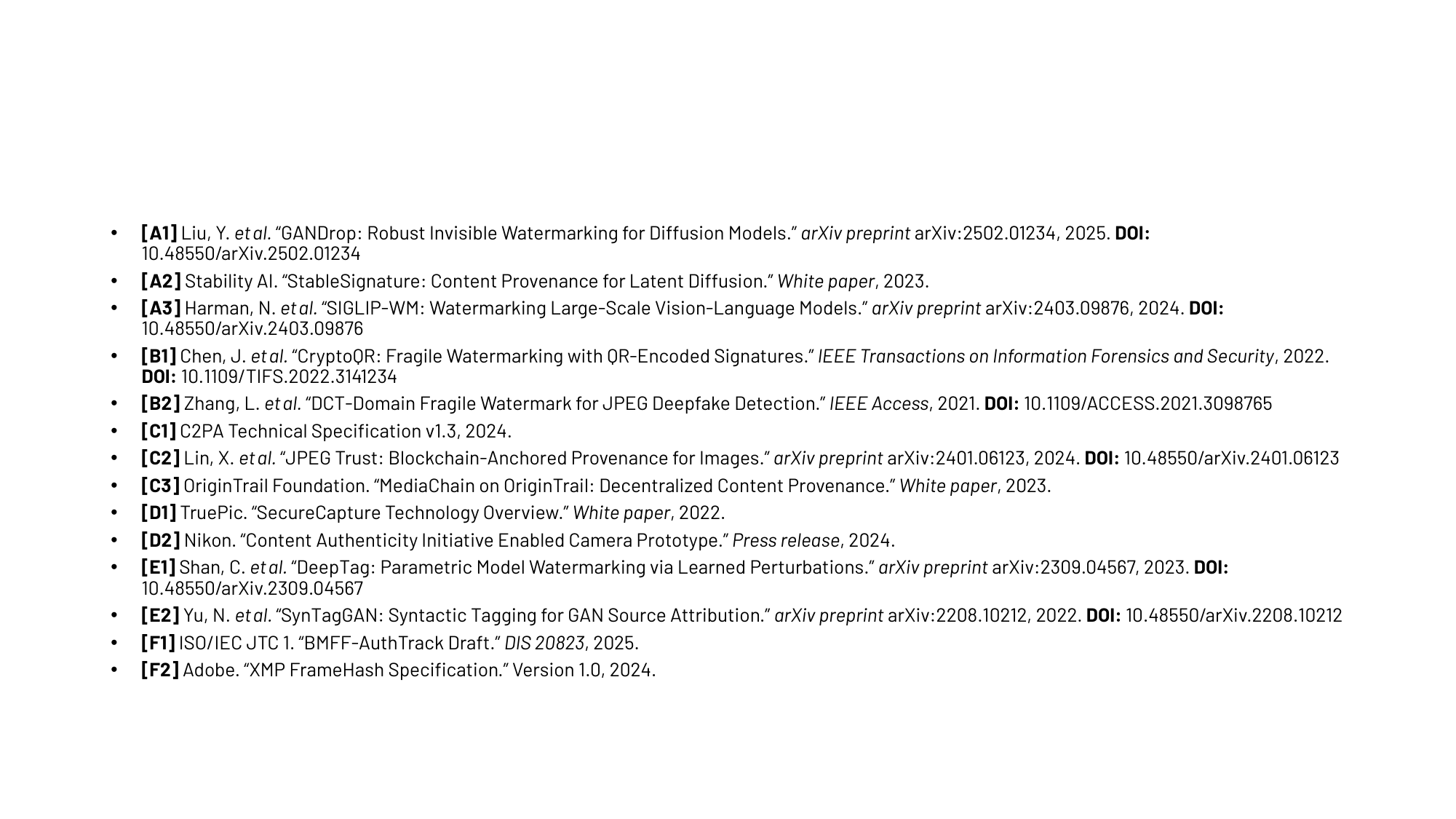

#
[A1] Liu, Y. et al. “GANDrop: Robust Invisible Watermarking for Diffusion Models.” arXiv preprint arXiv:2502.01234, 2025. DOI: 10.48550/arXiv.2502.01234
[A2] Stability AI. “StableSignature: Content Provenance for Latent Diffusion.” White paper, 2023.
[A3] Harman, N. et al. “SIGLIP‑WM: Watermarking Large‑Scale Vision‑Language Models.” arXiv preprint arXiv:2403.09876, 2024. DOI: 10.48550/arXiv.2403.09876
[B1] Chen, J. et al. “CryptoQR: Fragile Watermarking with QR‑Encoded Signatures.” IEEE Transactions on Information Forensics and Security, 2022. DOI: 10.1109/TIFS.2022.3141234
[B2] Zhang, L. et al. “DCT‑Domain Fragile Watermark for JPEG Deepfake Detection.” IEEE Access, 2021. DOI: 10.1109/ACCESS.2021.3098765
[C1] C2PA Technical Specification v1.3, 2024.
[C2] Lin, X. et al. “JPEG Trust: Blockchain‑Anchored Provenance for Images.” arXiv preprint arXiv:2401.06123, 2024. DOI: 10.48550/arXiv.2401.06123
[C3] OriginTrail Foundation. “MediaChain on OriginTrail: Decentralized Content Provenance.” White paper, 2023.
[D1] TruePic. “SecureCapture Technology Overview.” White paper, 2022.
[D2] Nikon. “Content Authenticity Initiative Enabled Camera Prototype.” Press release, 2024.
[E1] Shan, C. et al. “DeepTag: Parametric Model Watermarking via Learned Perturbations.” arXiv preprint arXiv:2309.04567, 2023. DOI: 10.48550/arXiv.2309.04567
[E2] Yu, N. et al. “SynTagGAN: Syntactic Tagging for GAN Source Attribution.” arXiv preprint arXiv:2208.10212, 2022. DOI: 10.48550/arXiv.2208.10212
[F1] ISO/IEC JTC 1. “BMFF‑AuthTrack Draft.” DIS 20823, 2025.
[F2] Adobe. “XMP FrameHash Specification.” Version 1.0, 2024.